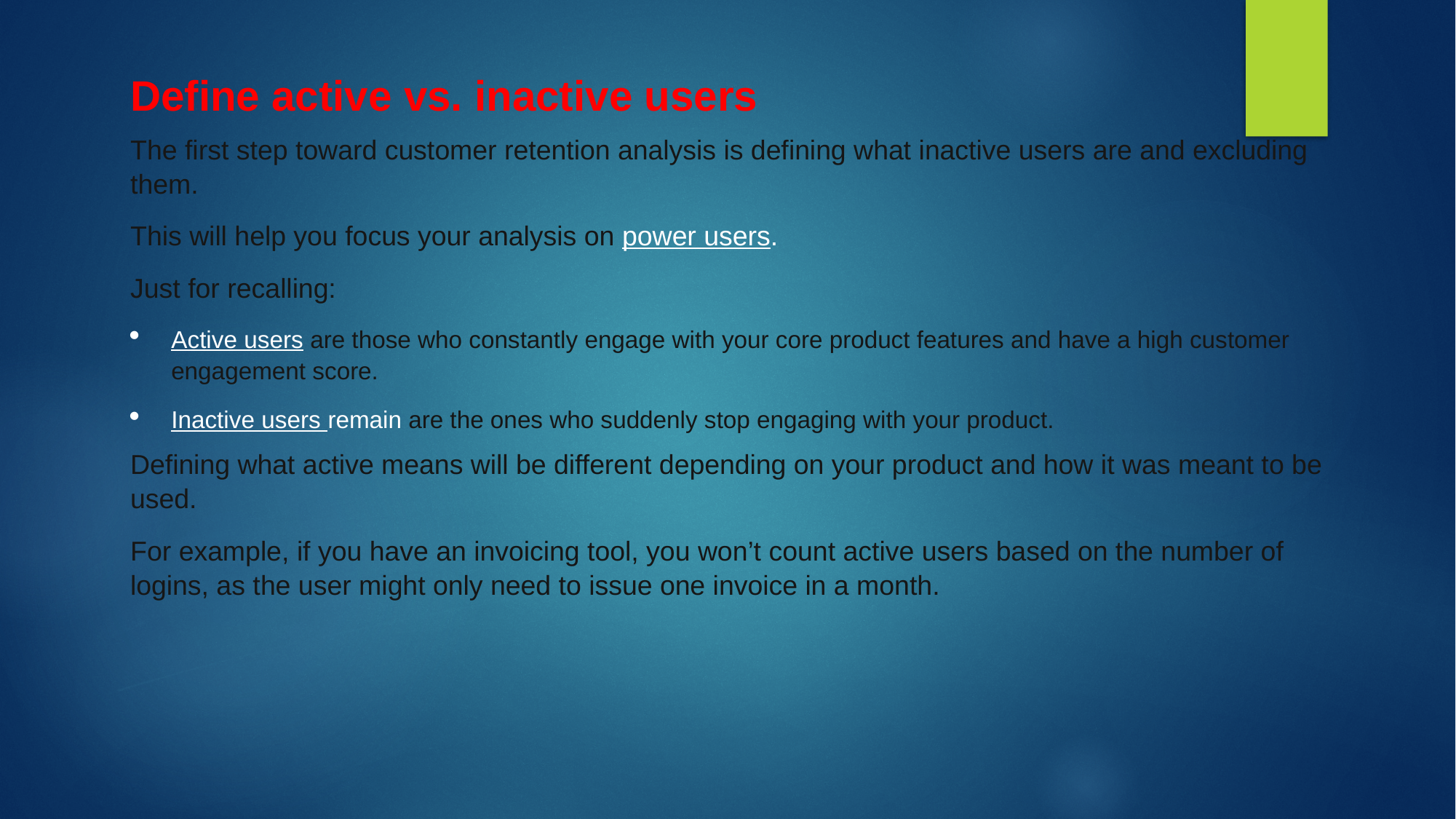

Define active vs. inactive users
The first step toward customer retention analysis is defining what inactive users are and excluding them.
This will help you focus your analysis on power users.
Just for recalling:
Active users are those who constantly engage with your core product features and have a high customer engagement score.
Inactive users remain are the ones who suddenly stop engaging with your product.
Defining what active means will be different depending on your product and how it was meant to be used.
For example, if you have an invoicing tool, you won’t count active users based on the number of logins, as the user might only need to issue one invoice in a month.